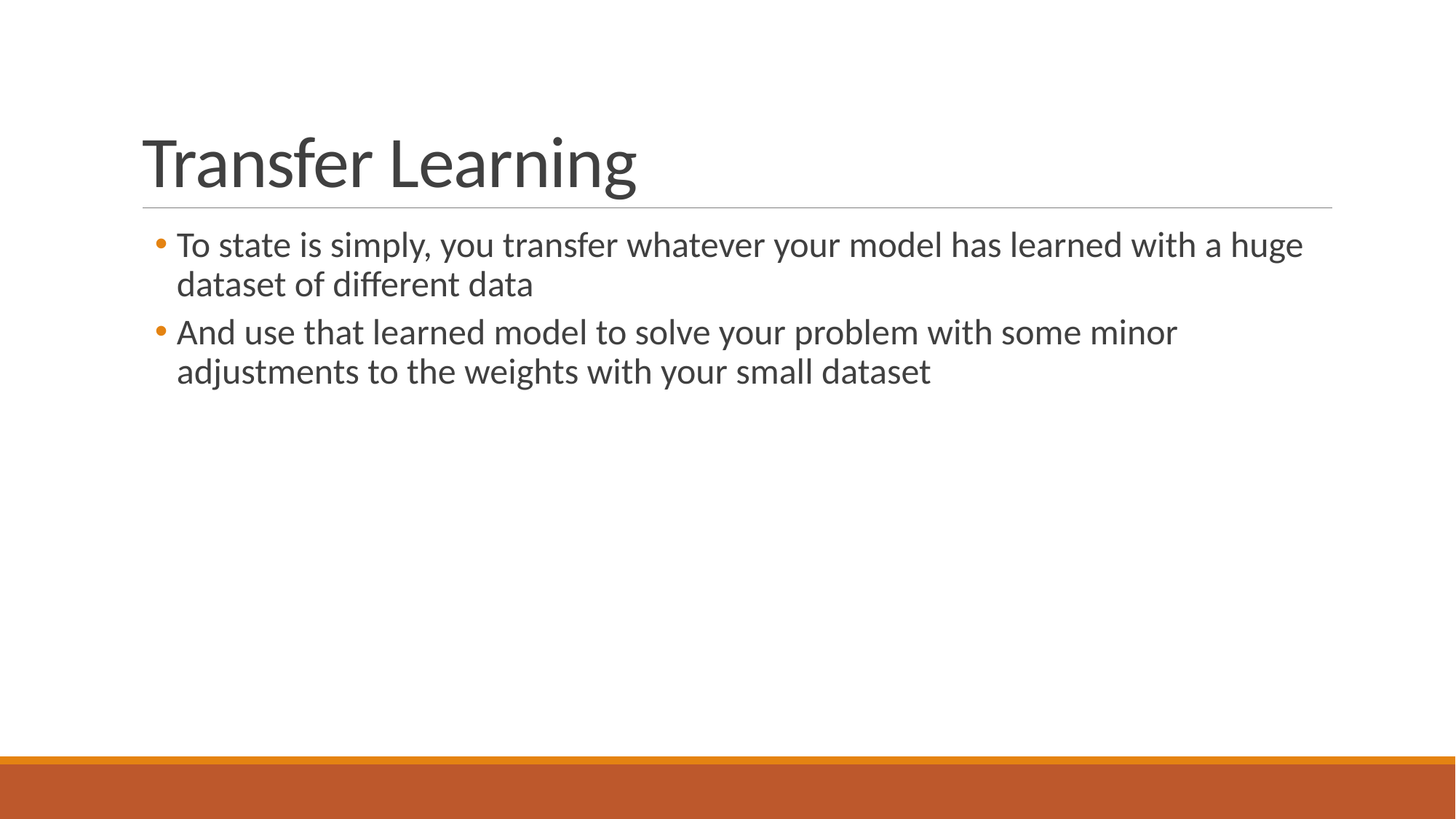

# Transfer Learning
To state is simply, you transfer whatever your model has learned with a huge dataset of different data
And use that learned model to solve your problem with some minor adjustments to the weights with your small dataset